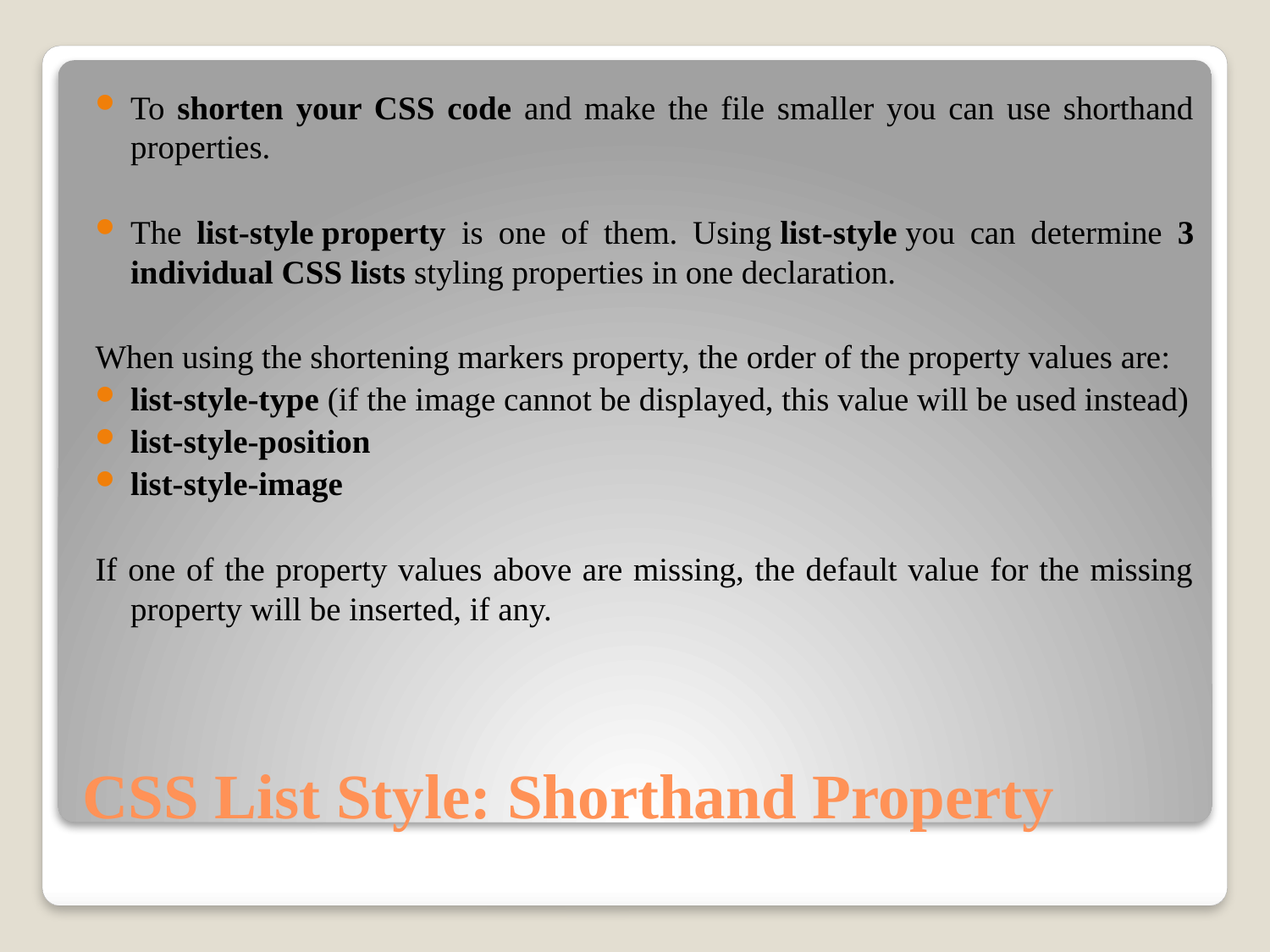

To shorten your CSS code and make the file smaller you can use shorthand properties.

The list-style property is one of them. Using list-style you can determine 3 individual CSS lists styling properties in one declaration.

When using the shortening markers property, the order of the property values are:
list-style-type (if the image cannot be displayed, this value will be used instead)
list-style-position
list-style-image

If one of the property values above are missing, the default value for the missing property will be inserted, if any.

# CSS List Style: Shorthand Property